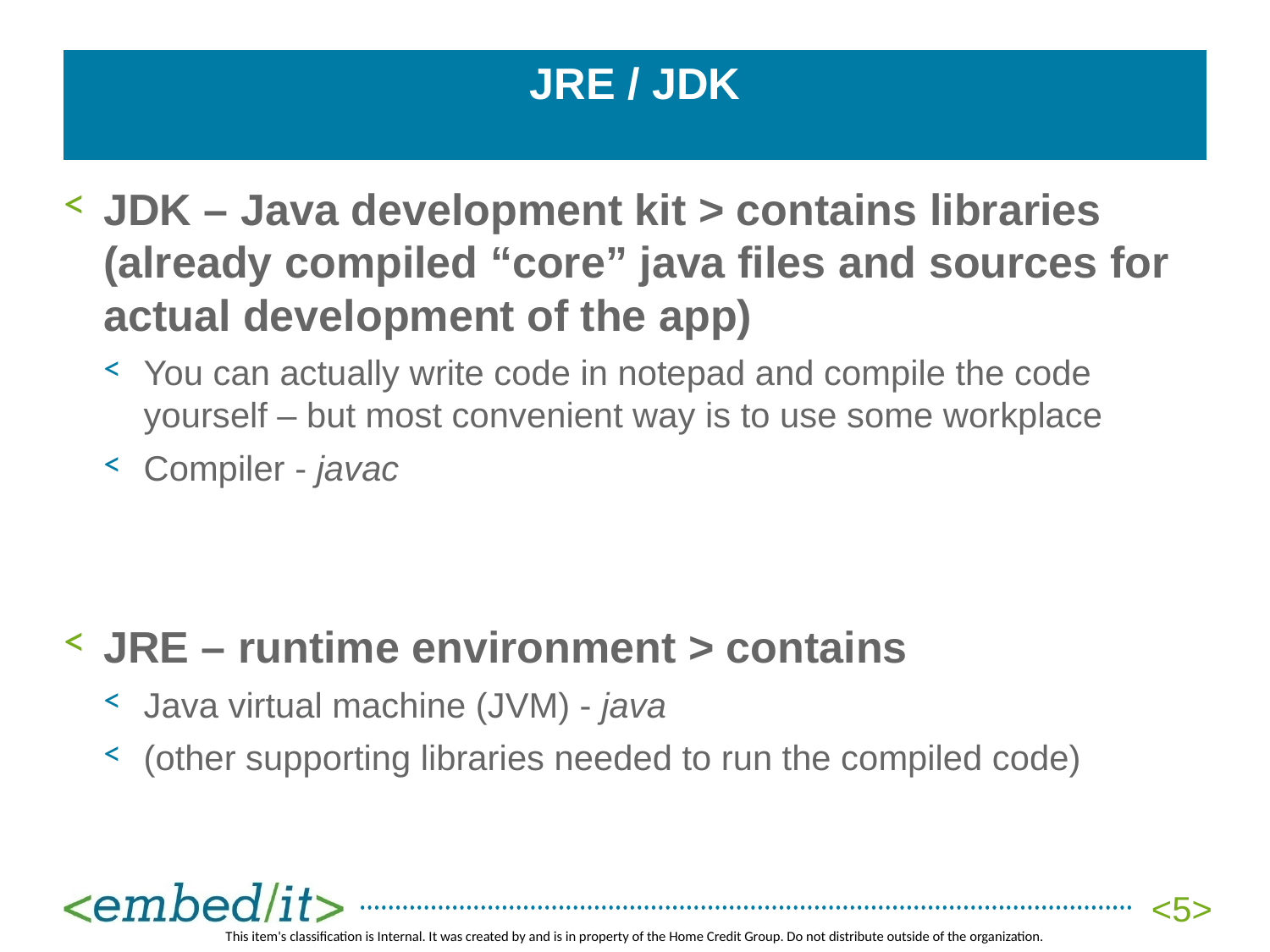

# JRE / JDK
JDK – Java development kit > contains libraries (already compiled “core” java files and sources for actual development of the app)
You can actually write code in notepad and compile the code yourself – but most convenient way is to use some workplace
Compiler - javac

JRE – runtime environment > contains
Java virtual machine (JVM) - java
(other supporting libraries needed to run the compiled code)
<5>